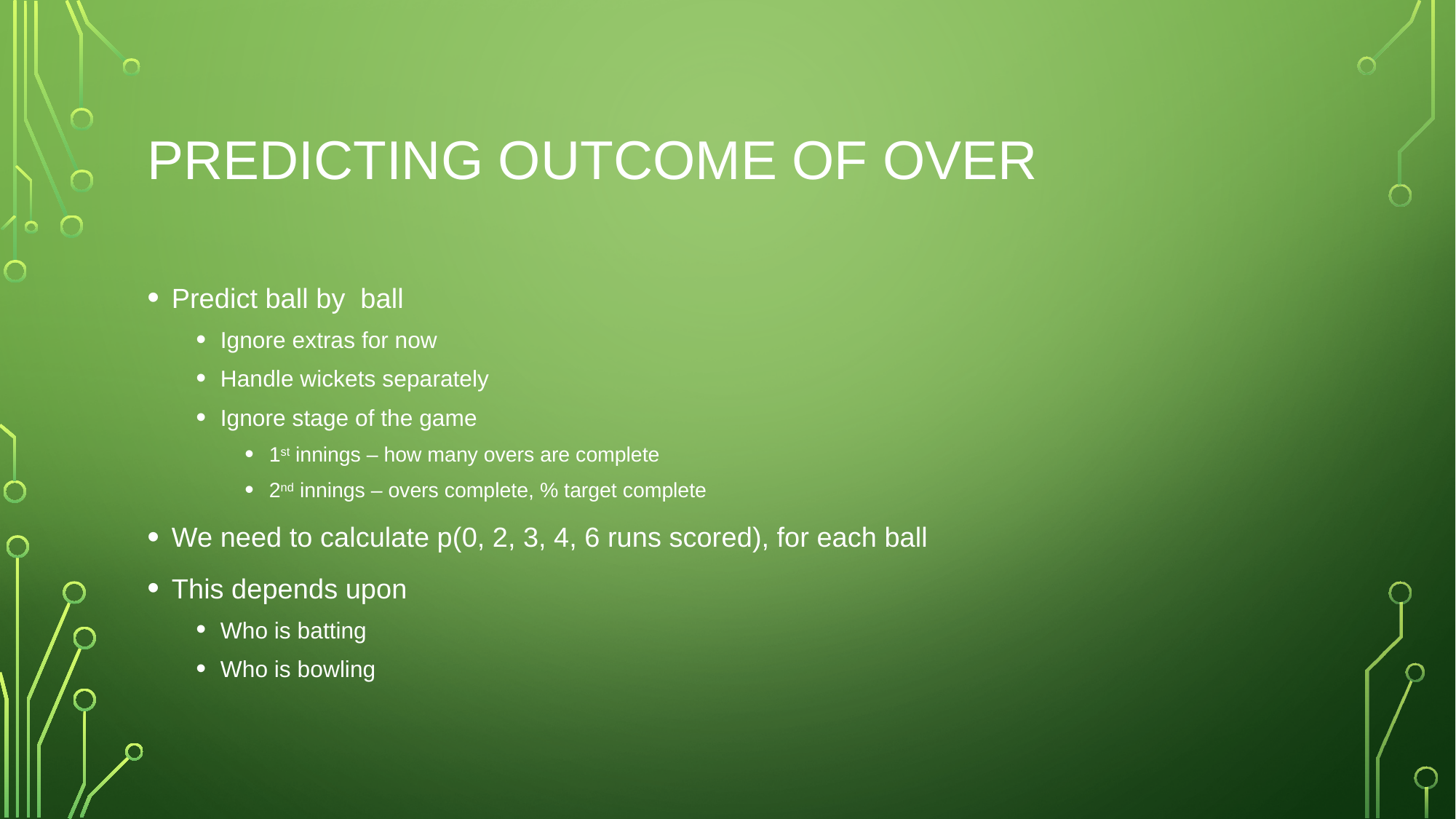

# Predicting Outcome of Over
Predict ball by  ball
Ignore extras for now
Handle wickets separately
Ignore stage of the game
1st innings – how many overs are complete
2nd innings – overs complete, % target complete
We need to calculate p(0, 2, 3, 4, 6 runs scored), for each ball
This depends upon
Who is batting
Who is bowling